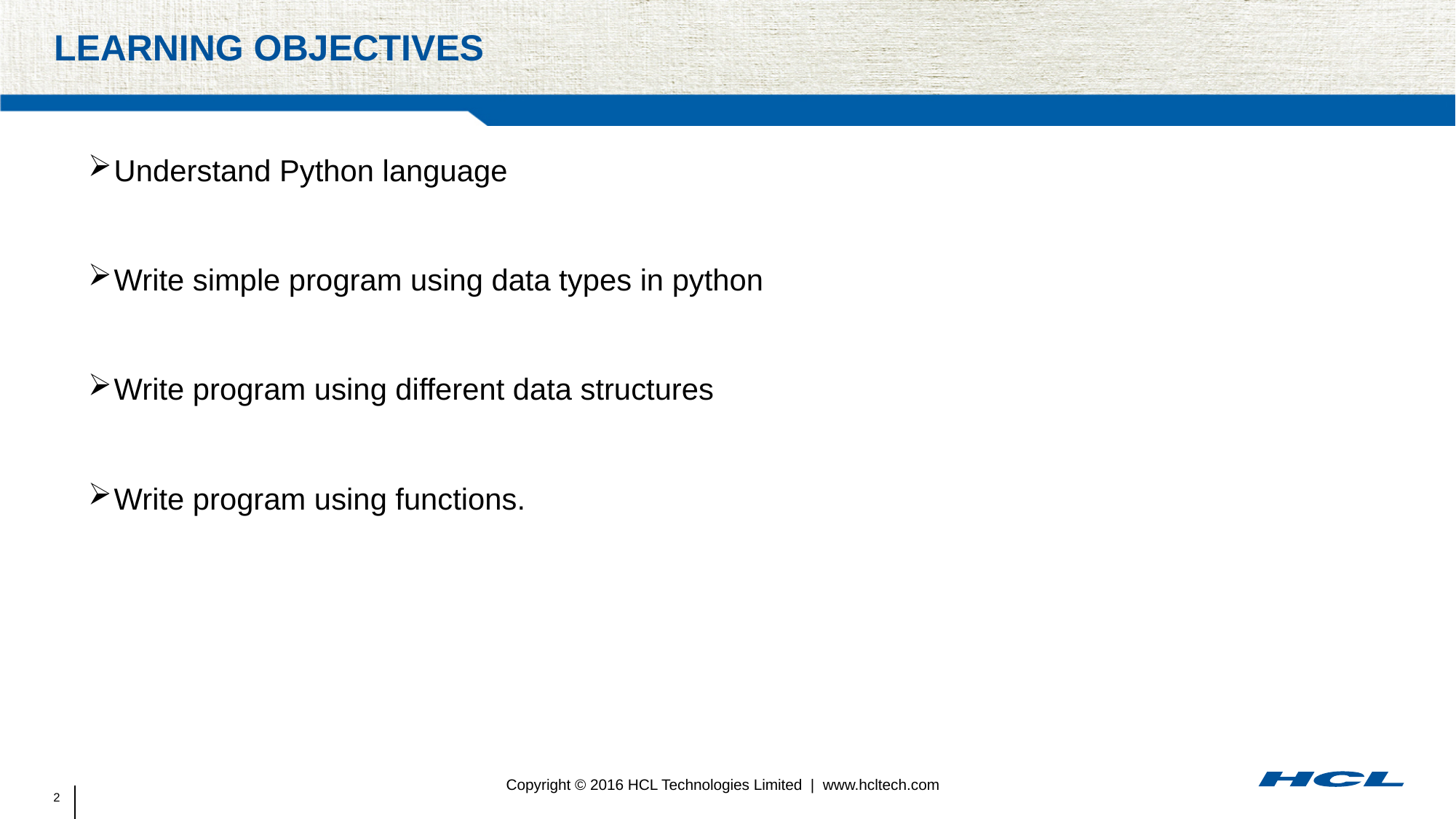

# Learning objectives
Understand Python language

Write simple program using data types in python

Write program using different data structures

Write program using functions.